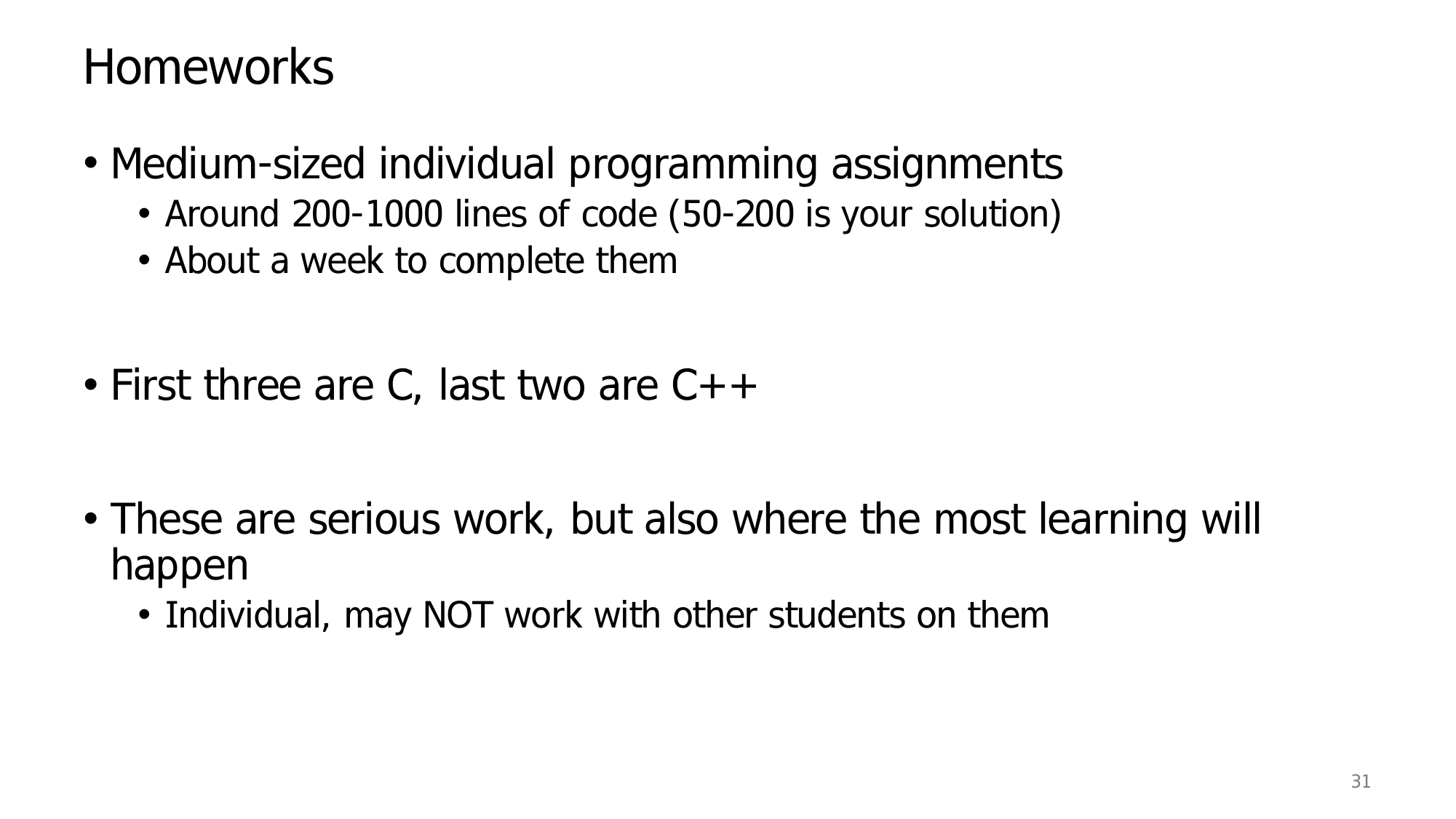

# Homeworks
Medium-sized individual programming assignments
Around 200-1000 lines of code (50-200 is your solution)
About a week to complete them

First three are C, last two are C++

These are serious work, but also where the most learning will happen
Individual, may NOT work with other students on them
31